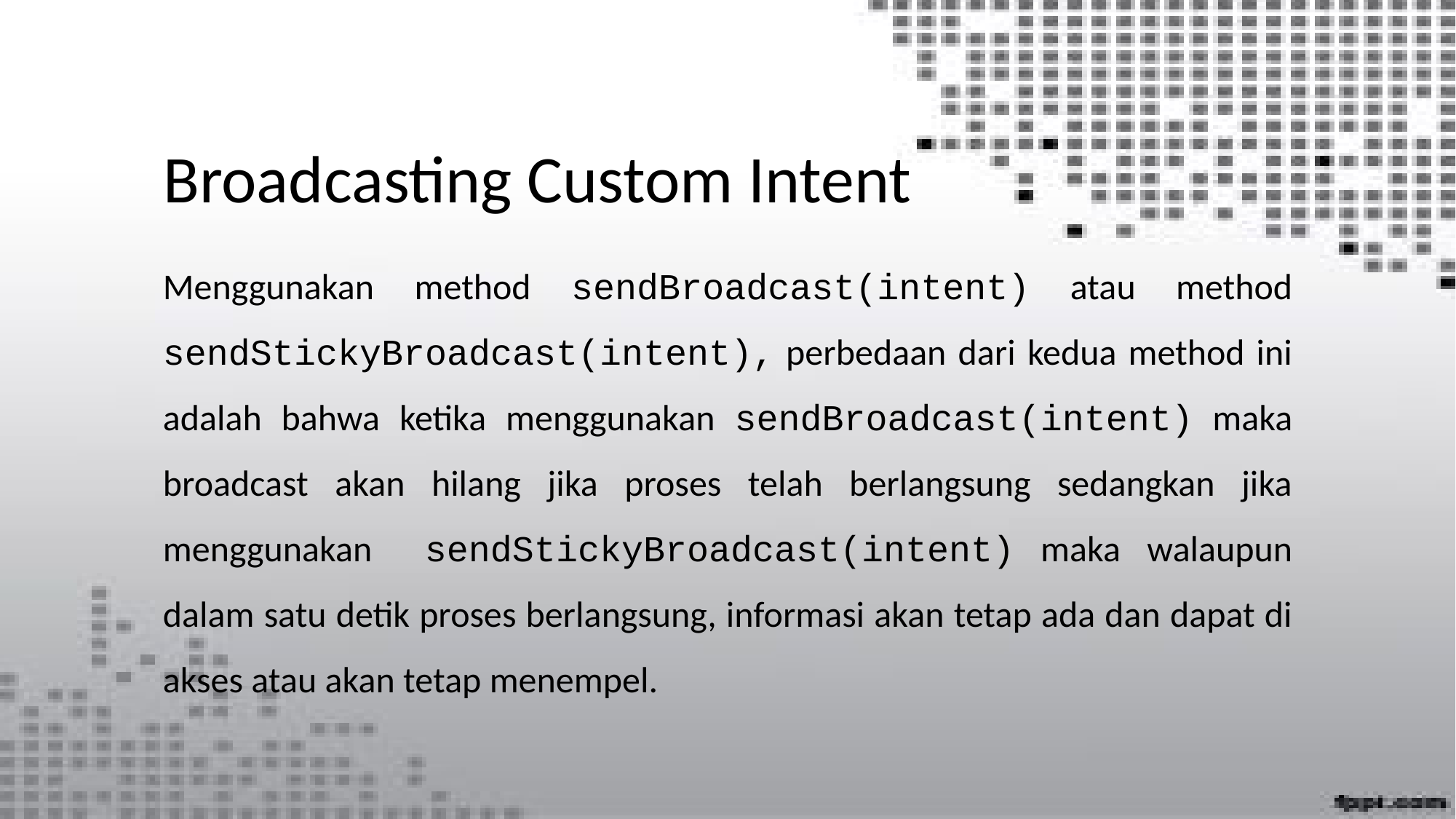

# Broadcasting Custom Intent
Menggunakan method sendBroadcast(intent) atau method sendStickyBroadcast(intent), perbedaan dari kedua method ini adalah bahwa ketika menggunakan sendBroadcast(intent) maka broadcast akan hilang jika proses telah berlangsung sedangkan jika menggunakan  sendStickyBroadcast(intent) maka walaupun dalam satu detik proses berlangsung, informasi akan tetap ada dan dapat di akses atau akan tetap menempel.